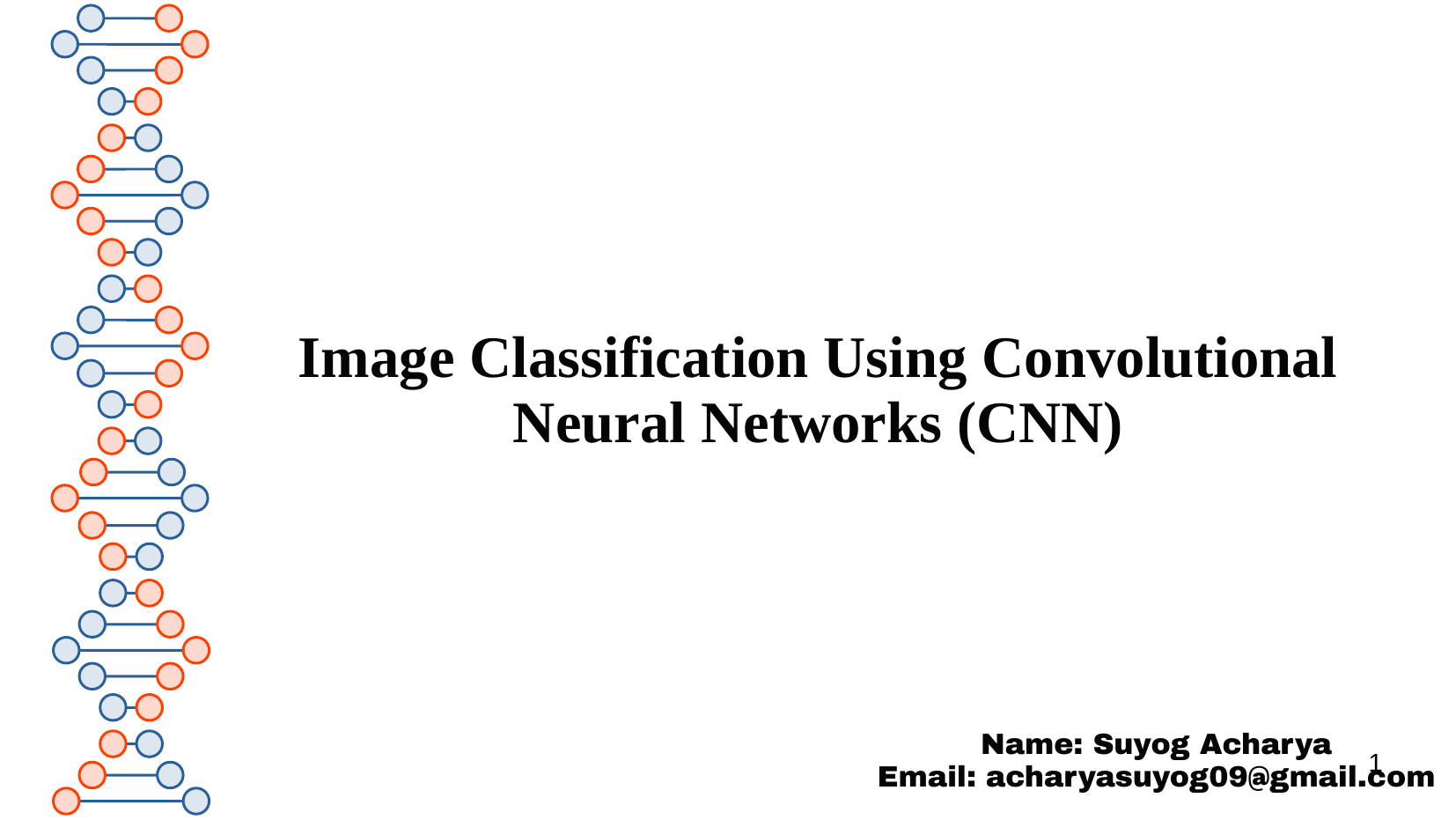

# Image Classification Using Convolutional Neural Networks (CNN)
Name: Suyog Acharya
Email: acharyasuyog09@gmail.com
1